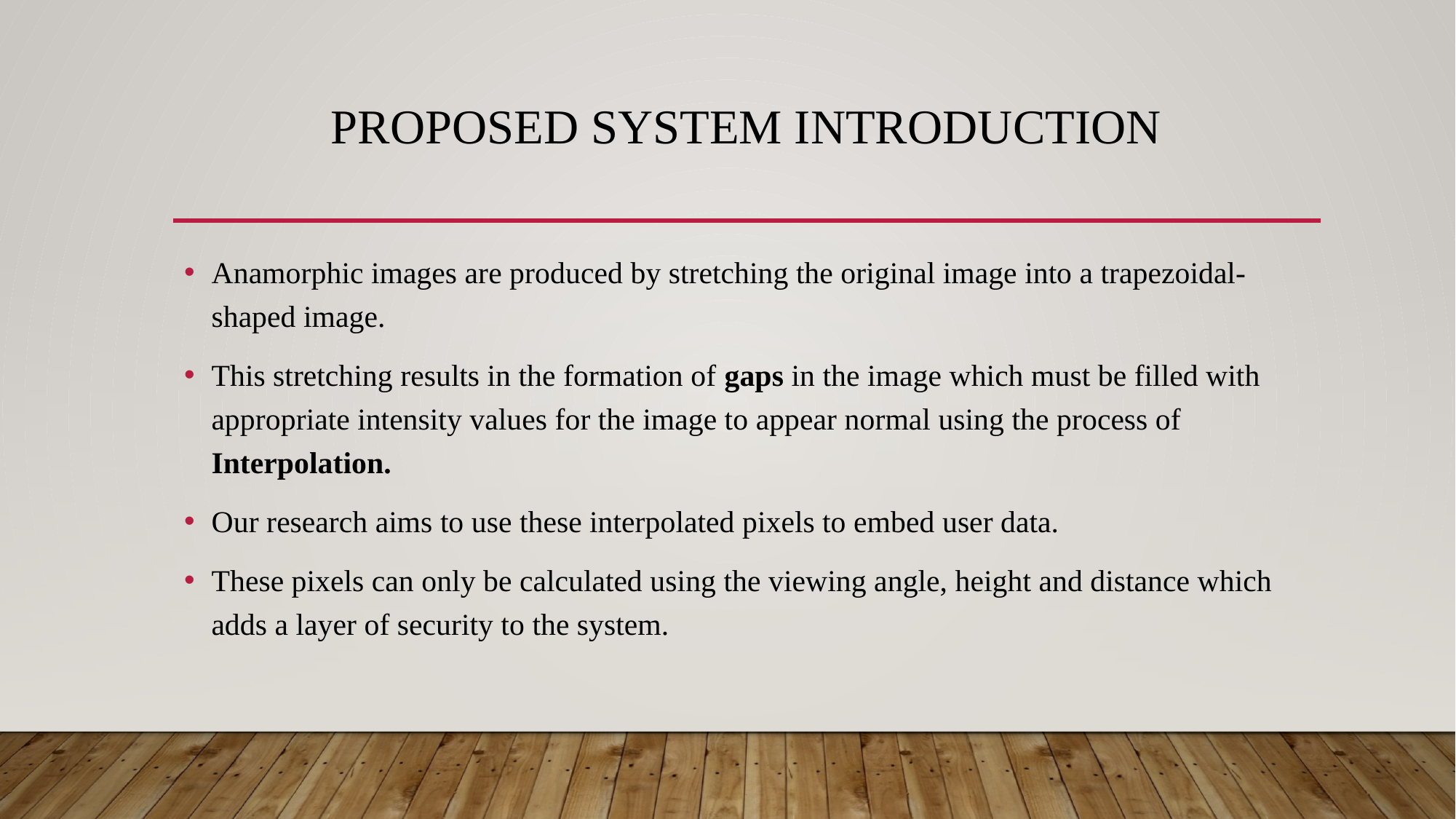

# Proposed system introduction
Anamorphic images are produced by stretching the original image into a trapezoidal-shaped image.
This stretching results in the formation of gaps in the image which must be filled with appropriate intensity values for the image to appear normal using the process of Interpolation.
Our research aims to use these interpolated pixels to embed user data.
These pixels can only be calculated using the viewing angle, height and distance which adds a layer of security to the system.